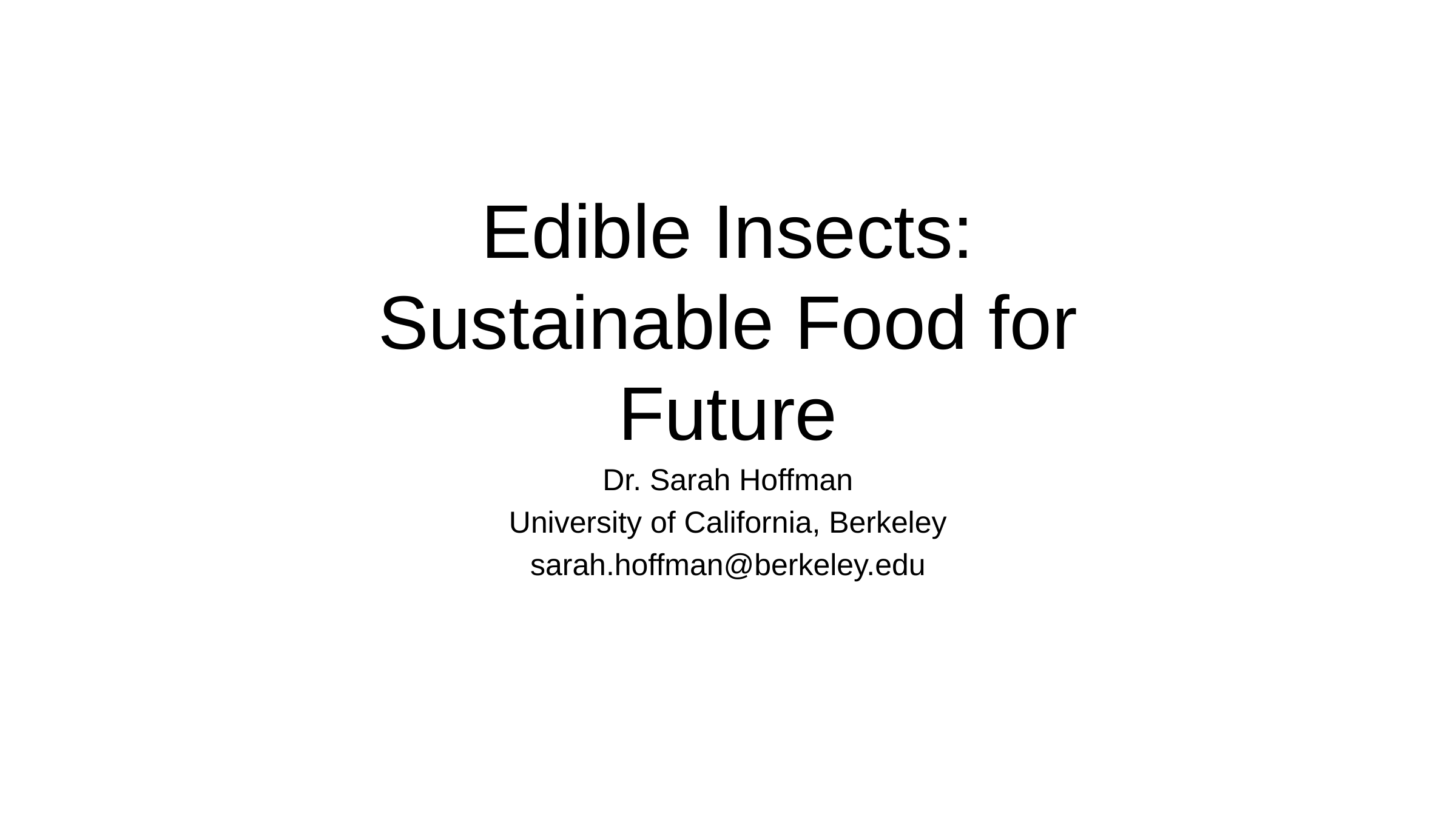

# Edible Insects: Sustainable Food for Future
Dr. Sarah Hoffman
University of California, Berkeley
sarah.hoffman@berkeley.edu